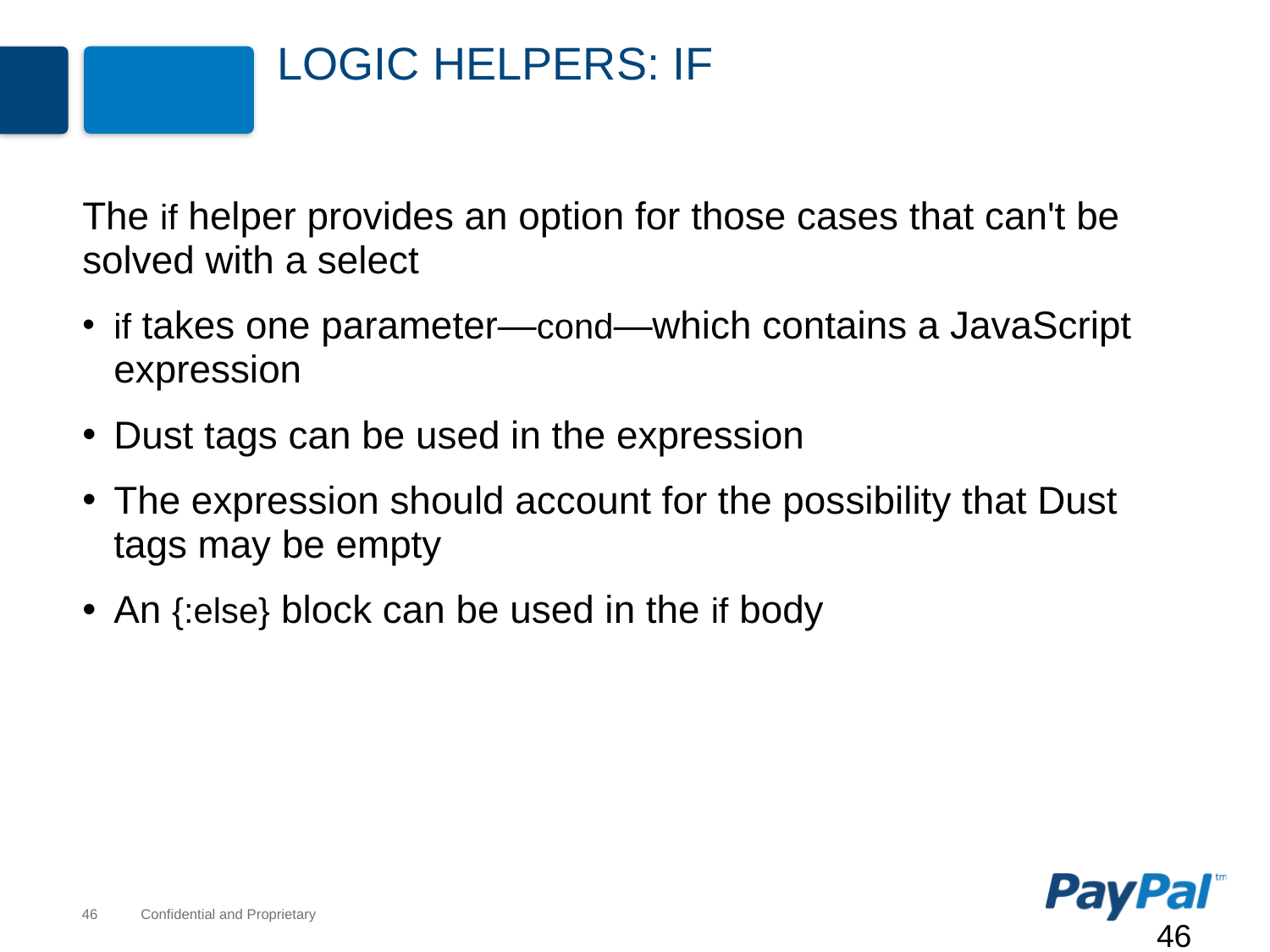

# Logic Helpers: if
The if helper provides an option for those cases that can't be solved with a select
if takes one parameter—cond—which contains a JavaScript expression
Dust tags can be used in the expression
The expression should account for the possibility that Dust tags may be empty
An {:else} block can be used in the if body
46